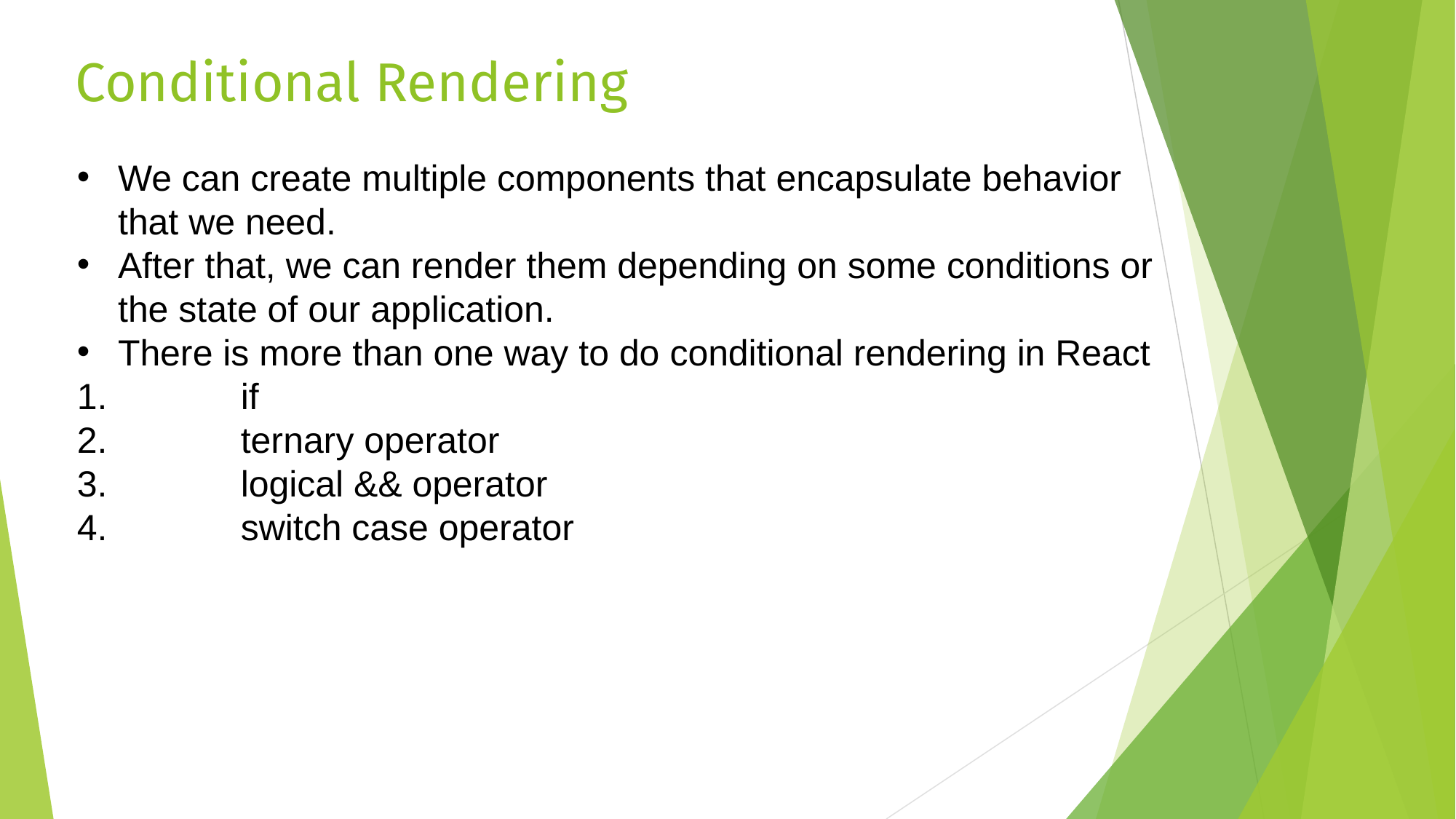

# Conditional Rendering
We can create multiple components that encapsulate behavior that we need.
After that, we can render them depending on some conditions or the state of our application.
There is more than one way to do conditional rendering in React
	if
	ternary operator
	logical && operator
	switch case operator